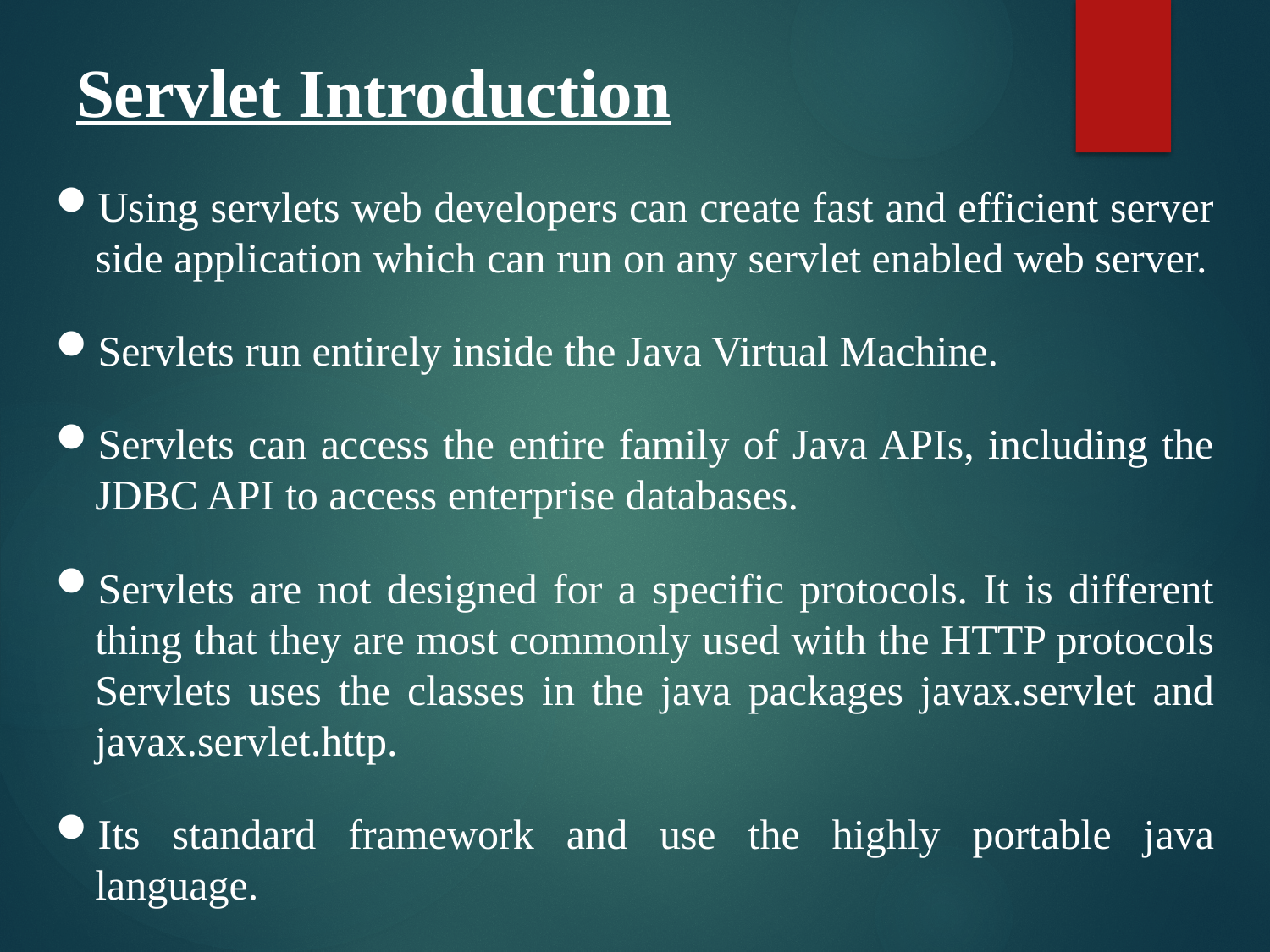

# Servlet Introduction
Using servlets web developers can create fast and efficient server side application which can run on any servlet enabled web server.
Servlets run entirely inside the Java Virtual Machine.
Servlets can access the entire family of Java APIs, including the JDBC API to access enterprise databases.
Servlets are not designed for a specific protocols. It is different thing that they are most commonly used with the HTTP protocols Servlets uses the classes in the java packages javax.servlet and javax.servlet.http.
Its standard framework and use the highly portable java language.